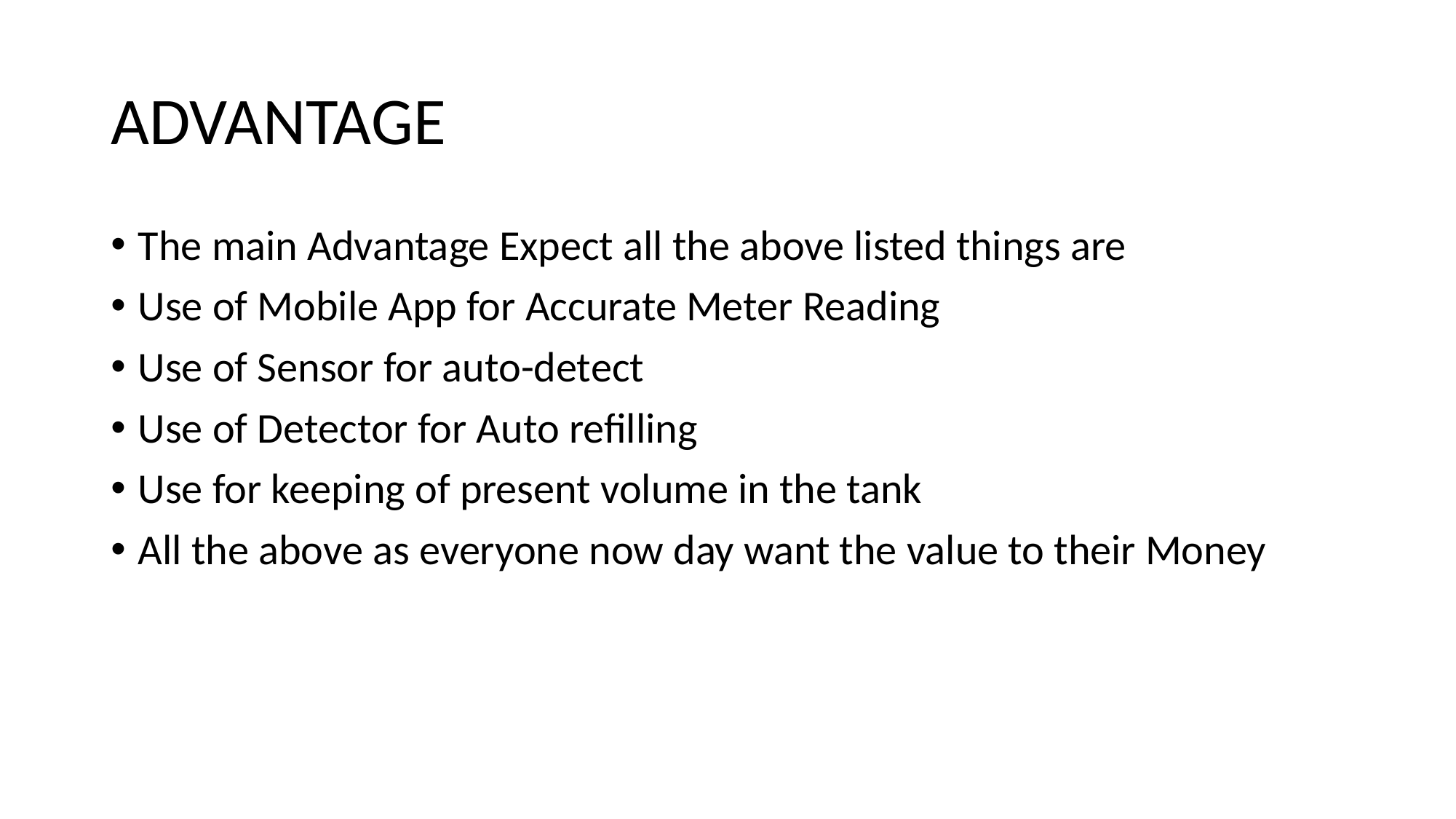

# ADVANTAGE
The main Advantage Expect all the above listed things are
Use of Mobile App for Accurate Meter Reading
Use of Sensor for auto-detect
Use of Detector for Auto refilling
Use for keeping of present volume in the tank
All the above as everyone now day want the value to their Money